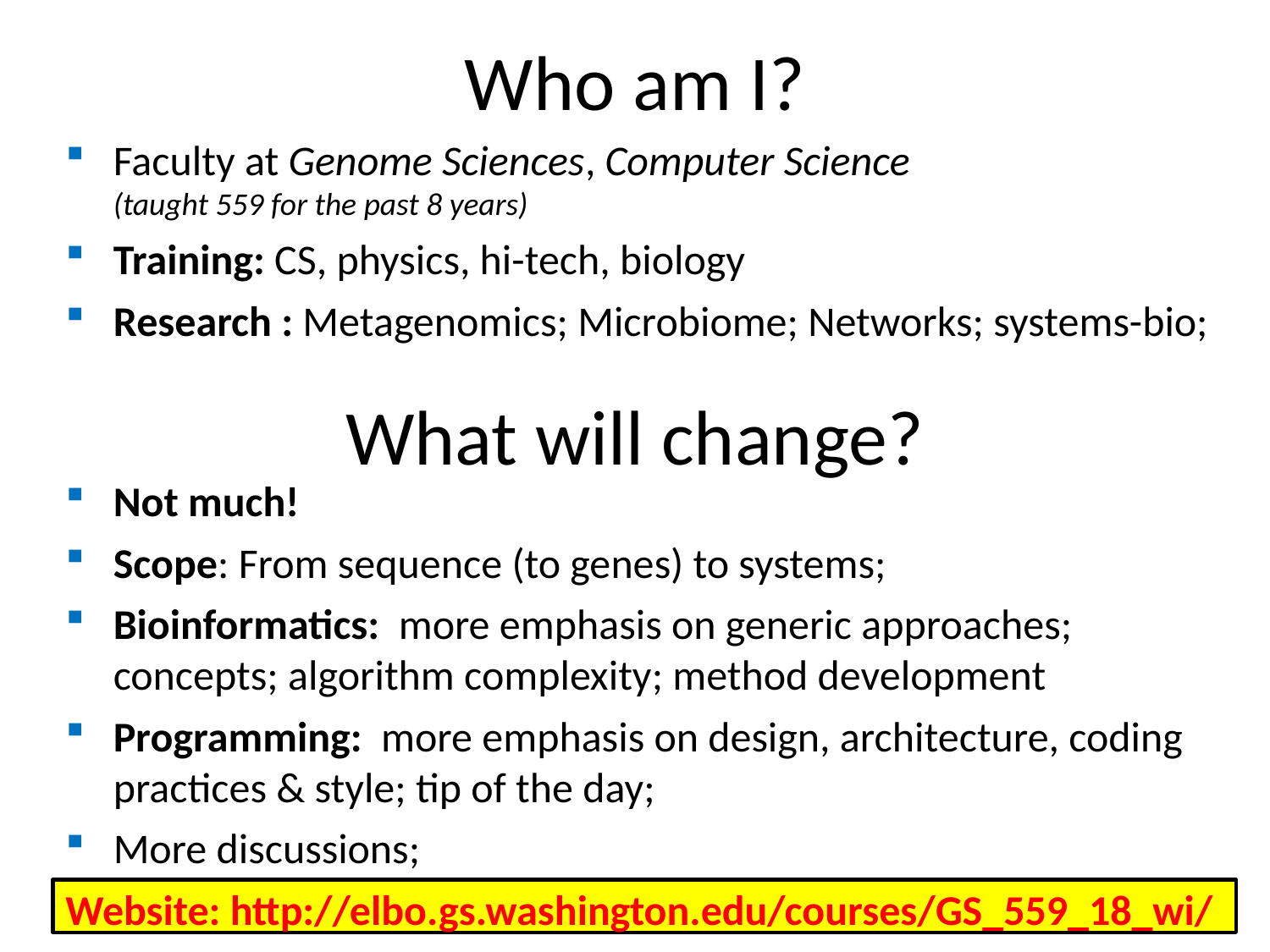

Who am I?
Faculty at Genome Sciences, Computer Science
(taught 559 for the past 8 years)
Training: CS, physics, hi-tech, biology
Research : Metagenomics; Microbiome; Networks; systems-bio;
What will change?
Not much!
Scope: From sequence (to genes) to systems;
Bioinformatics:  more emphasis on generic approaches; concepts; algorithm complexity; method development
Programming:  more emphasis on design, architecture, coding practices & style; tip of the day;
More discussions;
Website: http://elbo.gs.washington.edu/courses/GS_559_18_wi/